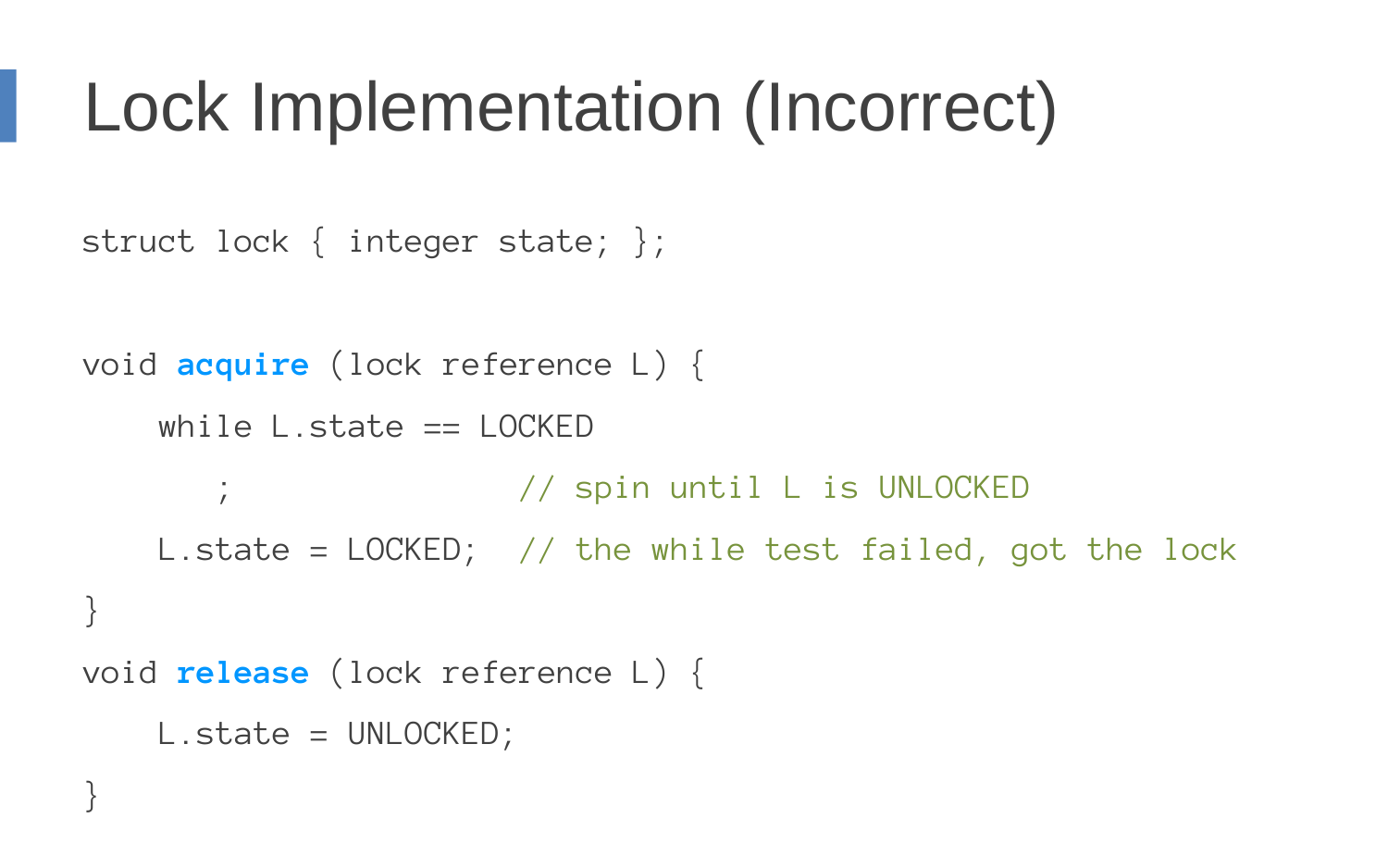

# Lock Implementation (Incorrect)
struct lock { integer state; };

void acquire (lock reference L) {
    while L.state == LOCKED
       ;               // spin until L is UNLOCKED
    L.state = LOCKED;  // the while test failed, got the lock
}
void release (lock reference L) {
    L.state = UNLOCKED;
}